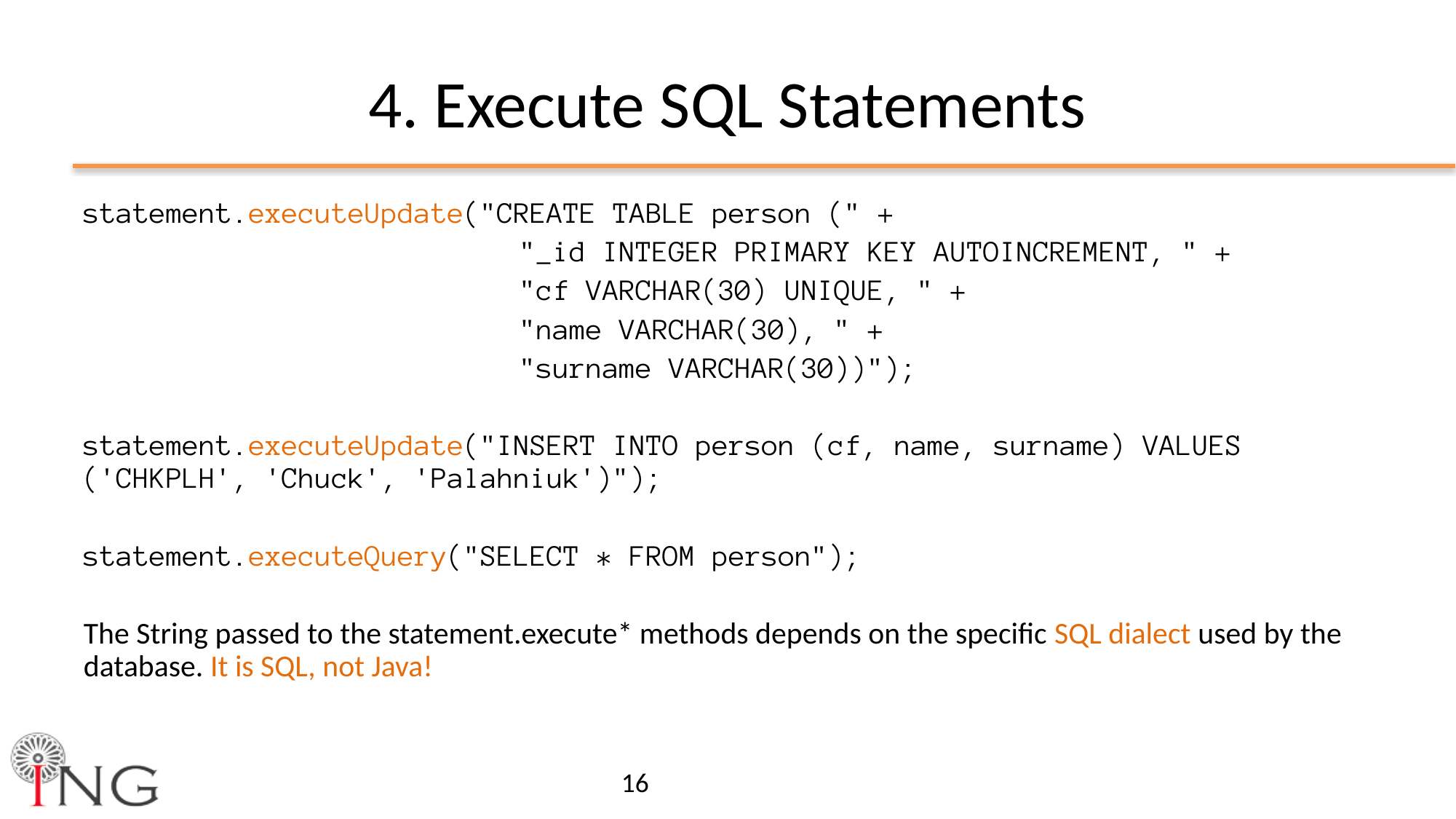

# 4. Execute SQL Statements
statement.executeUpdate("CREATE TABLE person (" +
				"_id INTEGER PRIMARY KEY AUTOINCREMENT, " +
				"cf VARCHAR(30) UNIQUE, " +
				"name VARCHAR(30), " +
				"surname VARCHAR(30))");

statement.executeUpdate("INSERT INTO person (cf, name, surname) VALUES ('CHKPLH', 'Chuck', 'Palahniuk')");

statement.executeQuery("SELECT * FROM person");

The String passed to the statement.execute* methods depends on the specific SQL dialect used by the database. It is SQL, not Java!

16